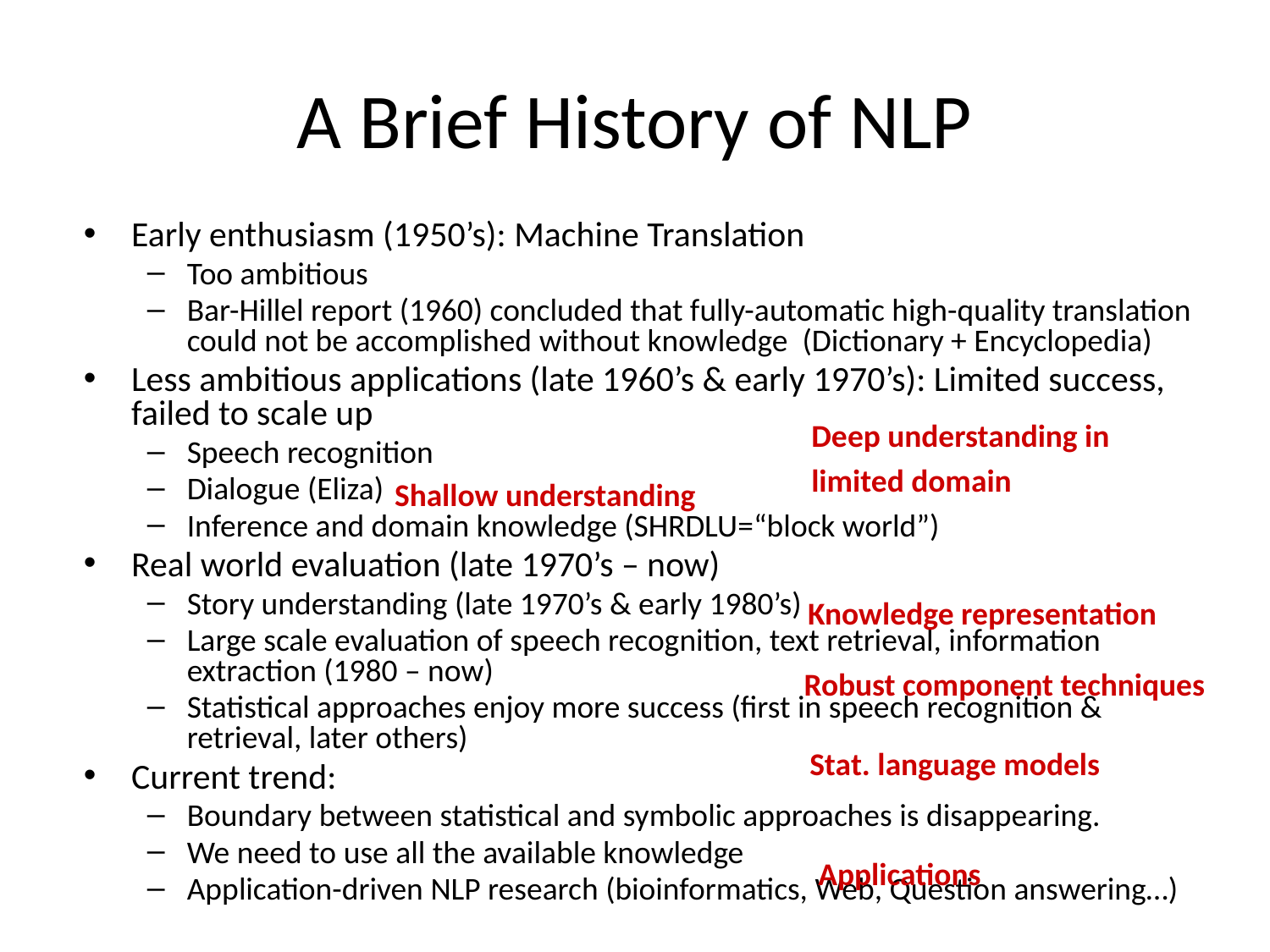

# A Brief History of NLP
Early enthusiasm (1950’s): Machine Translation
Too ambitious
Bar-Hillel report (1960) concluded that fully-automatic high-quality translation could not be accomplished without knowledge  (Dictionary + Encyclopedia)
Less ambitious applications (late 1960’s & early 1970’s): Limited success, failed to scale up
Speech recognition
Dialogue (Eliza)
Inference and domain knowledge (SHRDLU=“block world”)
Real world evaluation (late 1970’s – now)
Story understanding (late 1970’s & early 1980’s)
Large scale evaluation of speech recognition, text retrieval, information extraction (1980 – now)
Statistical approaches enjoy more success (first in speech recognition & retrieval, later others)
Current trend:
Boundary between statistical and symbolic approaches is disappearing.
We need to use all the available knowledge
Application-driven NLP research (bioinformatics, Web, Question answering…)

Deep understanding in
limited domain
Shallow understanding
Knowledge representation
Robust component techniques
Stat. language models
Applications